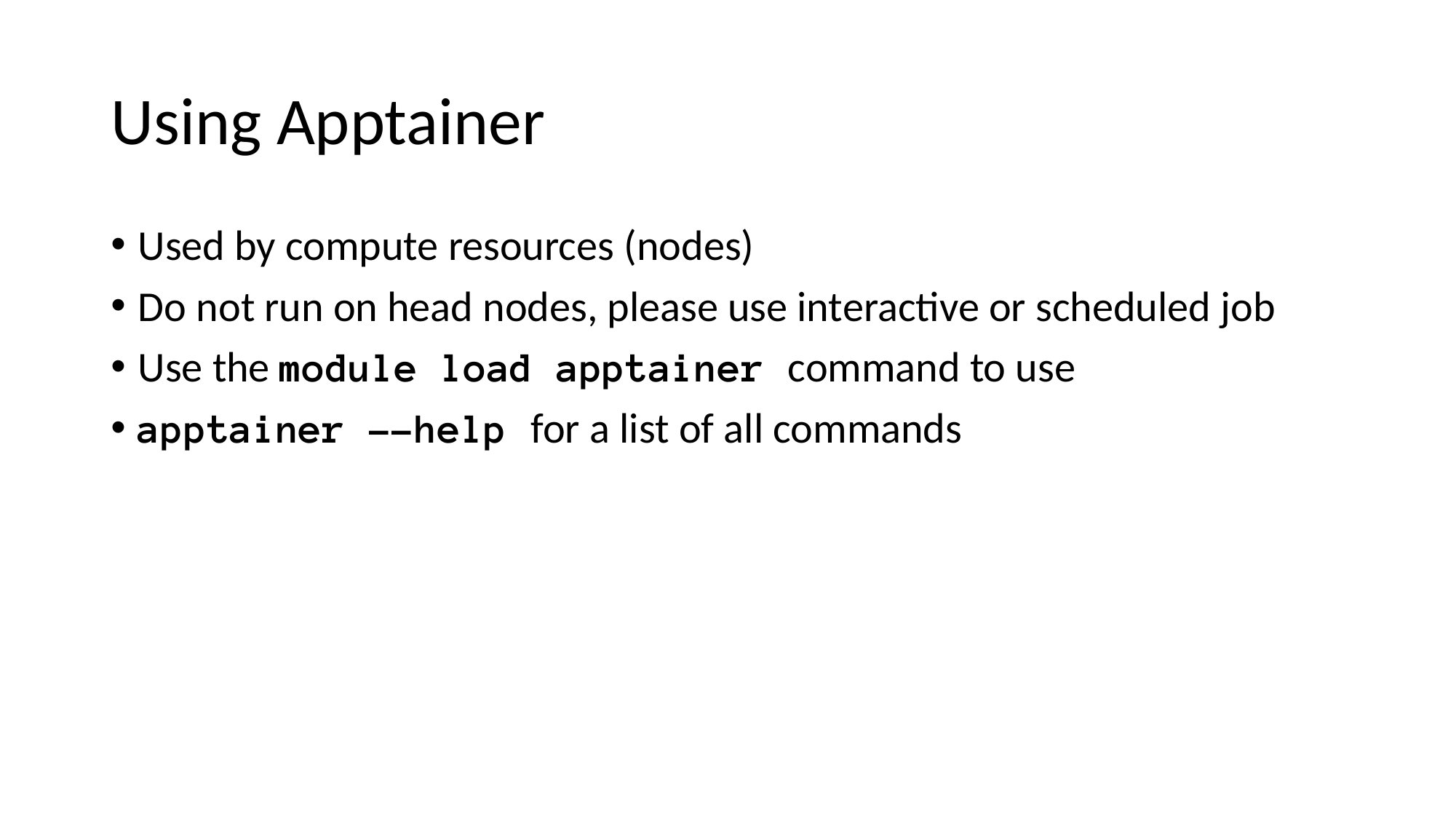

# Using Apptainer
Used by compute resources (nodes)
Do not run on head nodes, please use interactive or scheduled job
Use the module load apptainer command to use
apptainer --help for a list of all commands